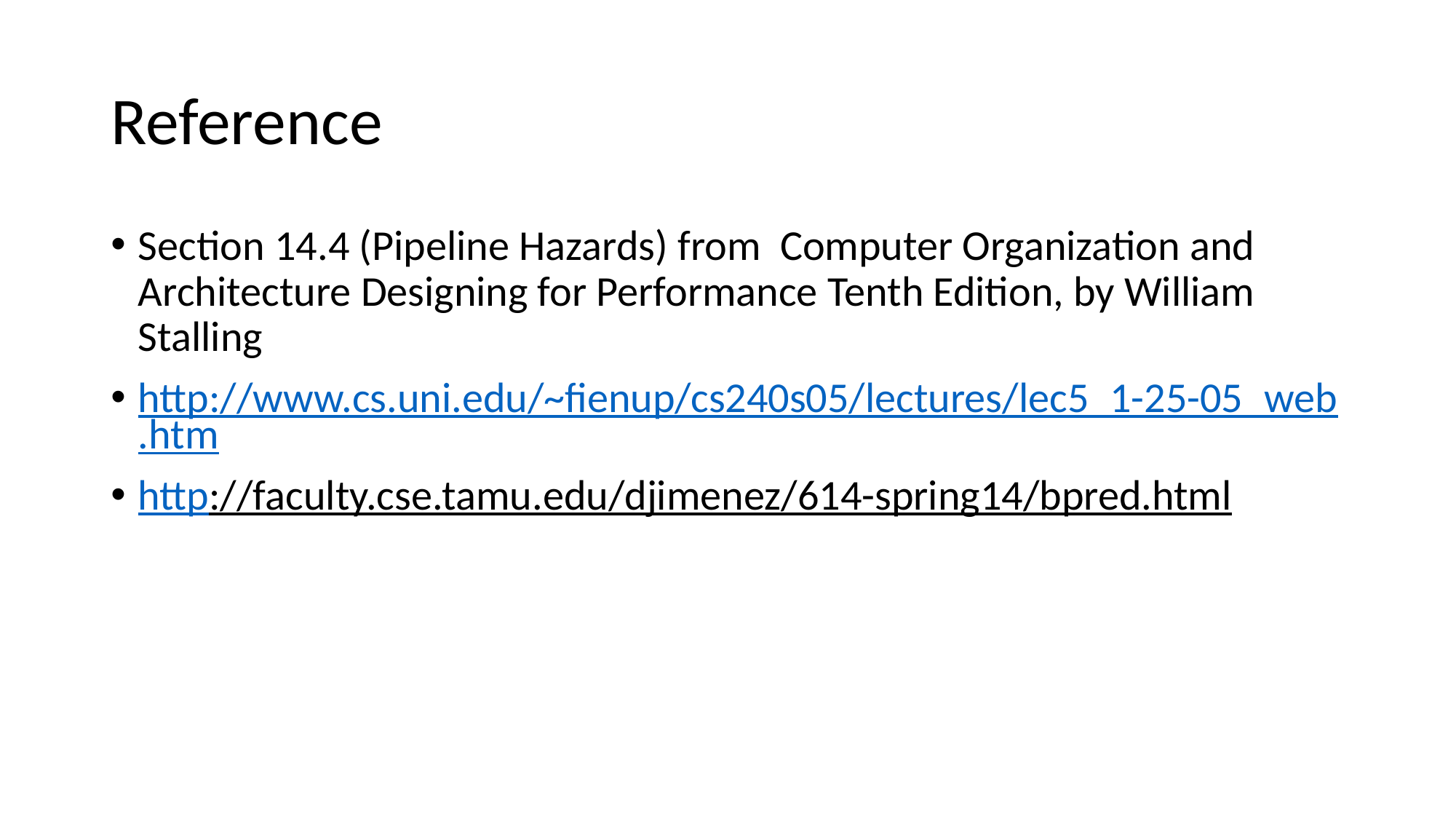

# Reference
Section 14.4 (Pipeline Hazards) from  Computer Organization and Architecture Designing for Performance Tenth Edition, by William Stalling
http://www.cs.uni.edu/~fienup/cs240s05/lectures/lec5_1-25-05_web.htm
http://faculty.cse.tamu.edu/djimenez/614-spring14/bpred.html